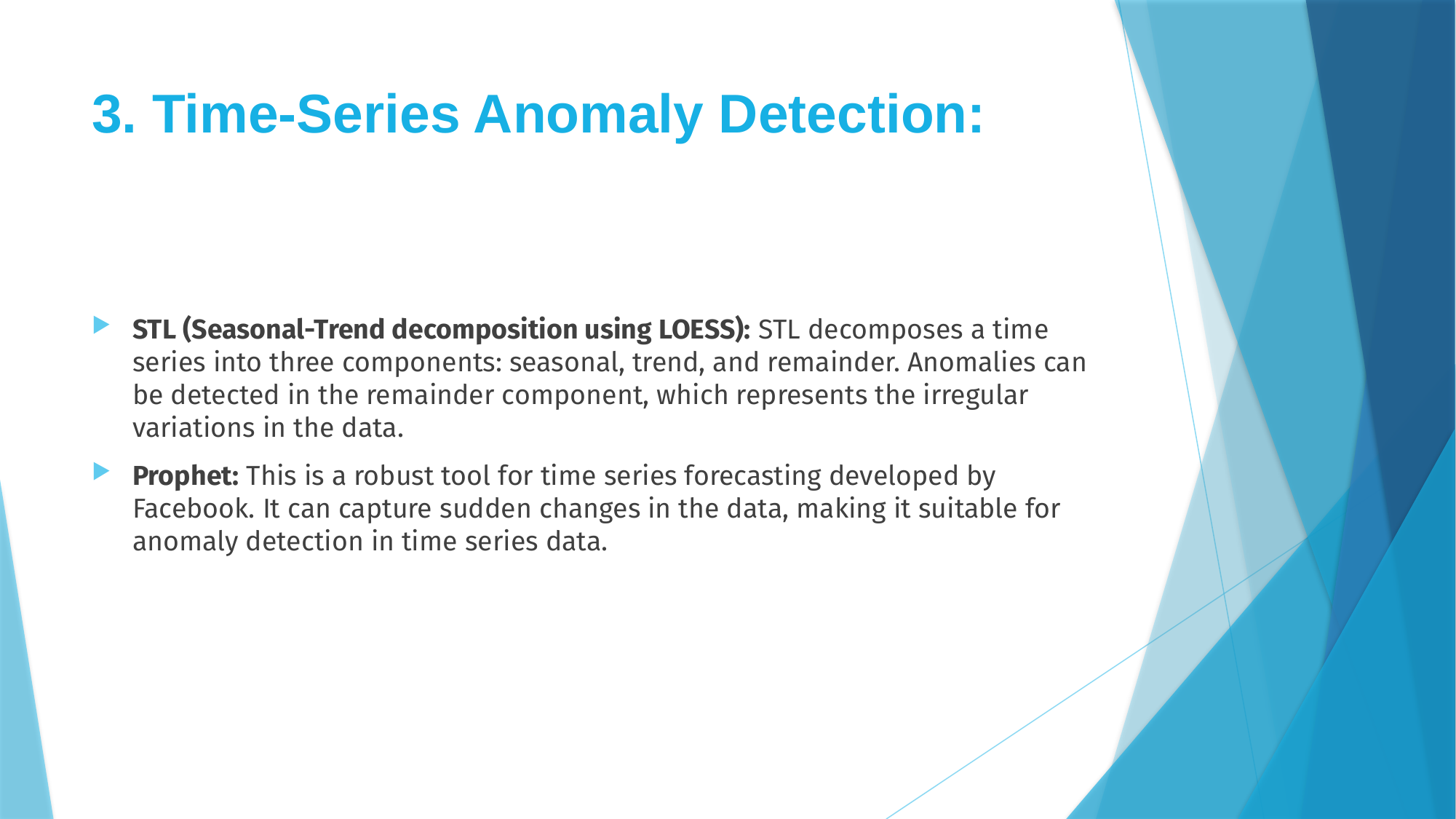

# 3. Time-Series Anomaly Detection:

STL (Seasonal-Trend decomposition using LOESS): STL decomposes a time series into three components: seasonal, trend, and remainder. Anomalies can be detected in the remainder component, which represents the irregular variations in the data.
Prophet: This is a robust tool for time series forecasting developed by Facebook. It can capture sudden changes in the data, making it suitable for anomaly detection in time series data.